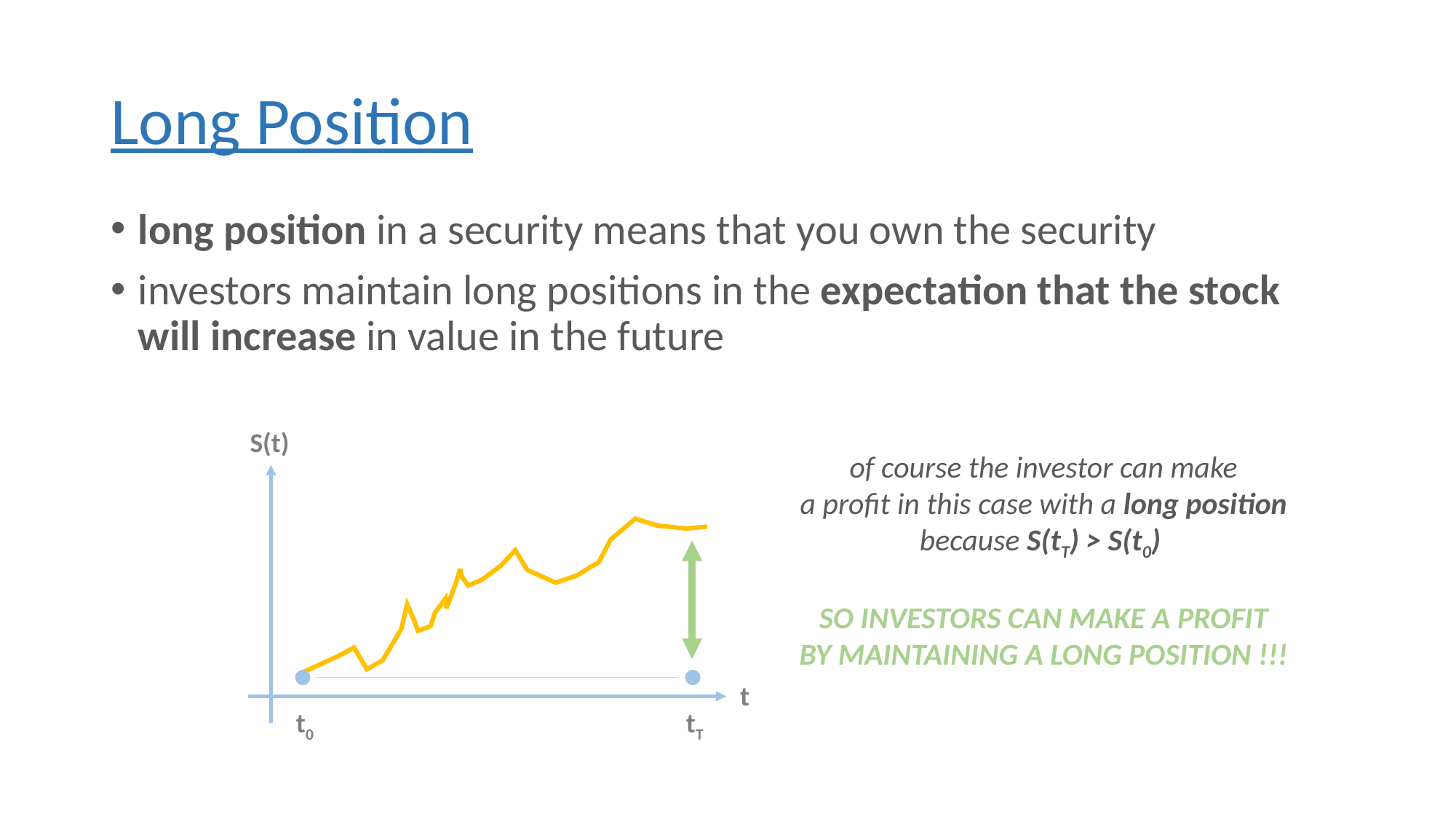

# Long Position
long position in a security means that you own the security
investors maintain long positions in the expectation that the stock will increase in value in the future

S(t)
of course the investor can make
a profit in this case with a long position
because S(tT) > S(t0)

SO INVESTORS CAN MAKE A PROFIT
BY MAINTAINING A LONG POSITION !!!

t
t0
tT